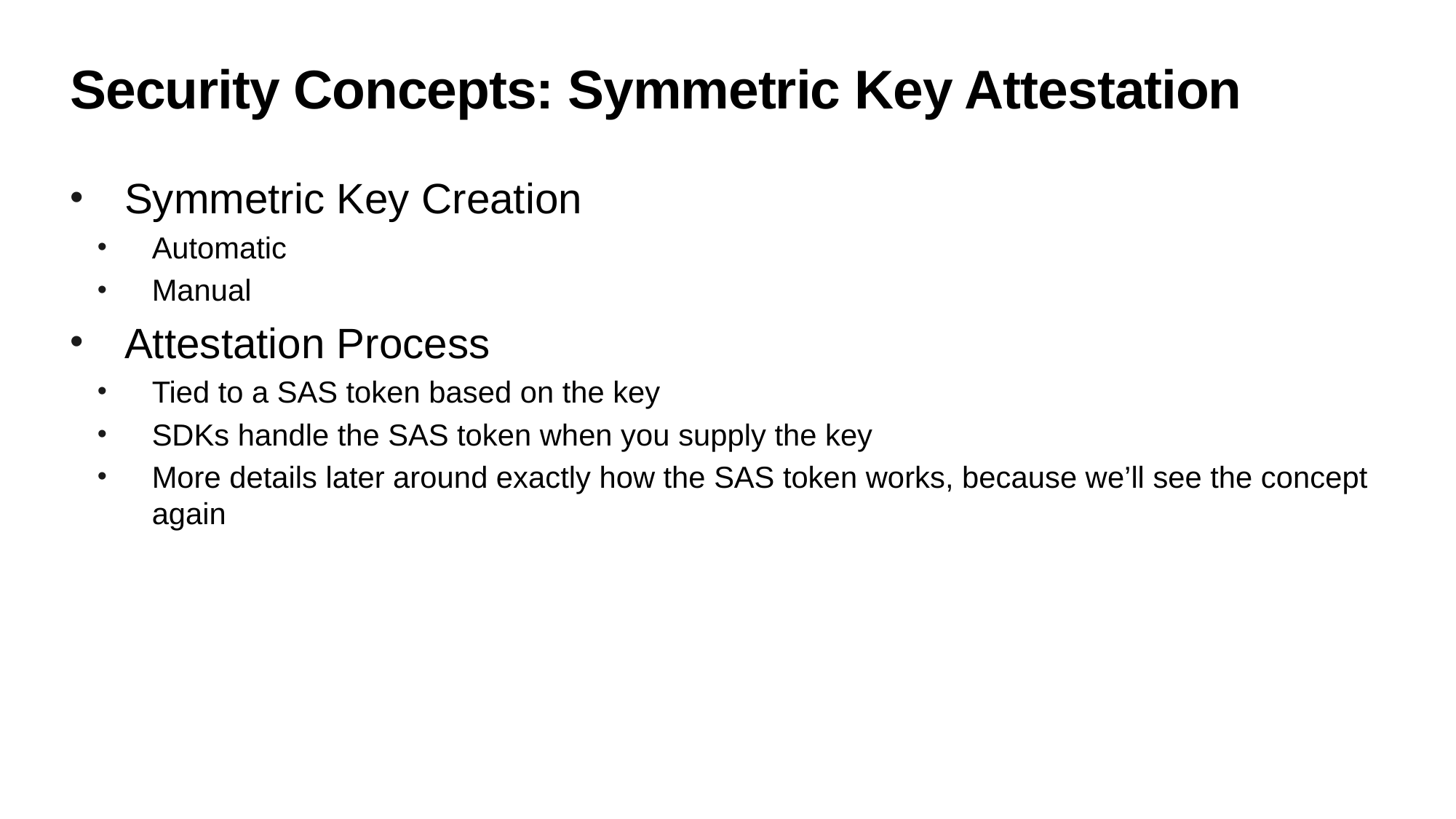

# Security Concepts: Symmetric Key Attestation
Symmetric Key Creation
Automatic
Manual
Attestation Process
Tied to a SAS token based on the key
SDKs handle the SAS token when you supply the key
More details later around exactly how the SAS token works, because we’ll see the concept again